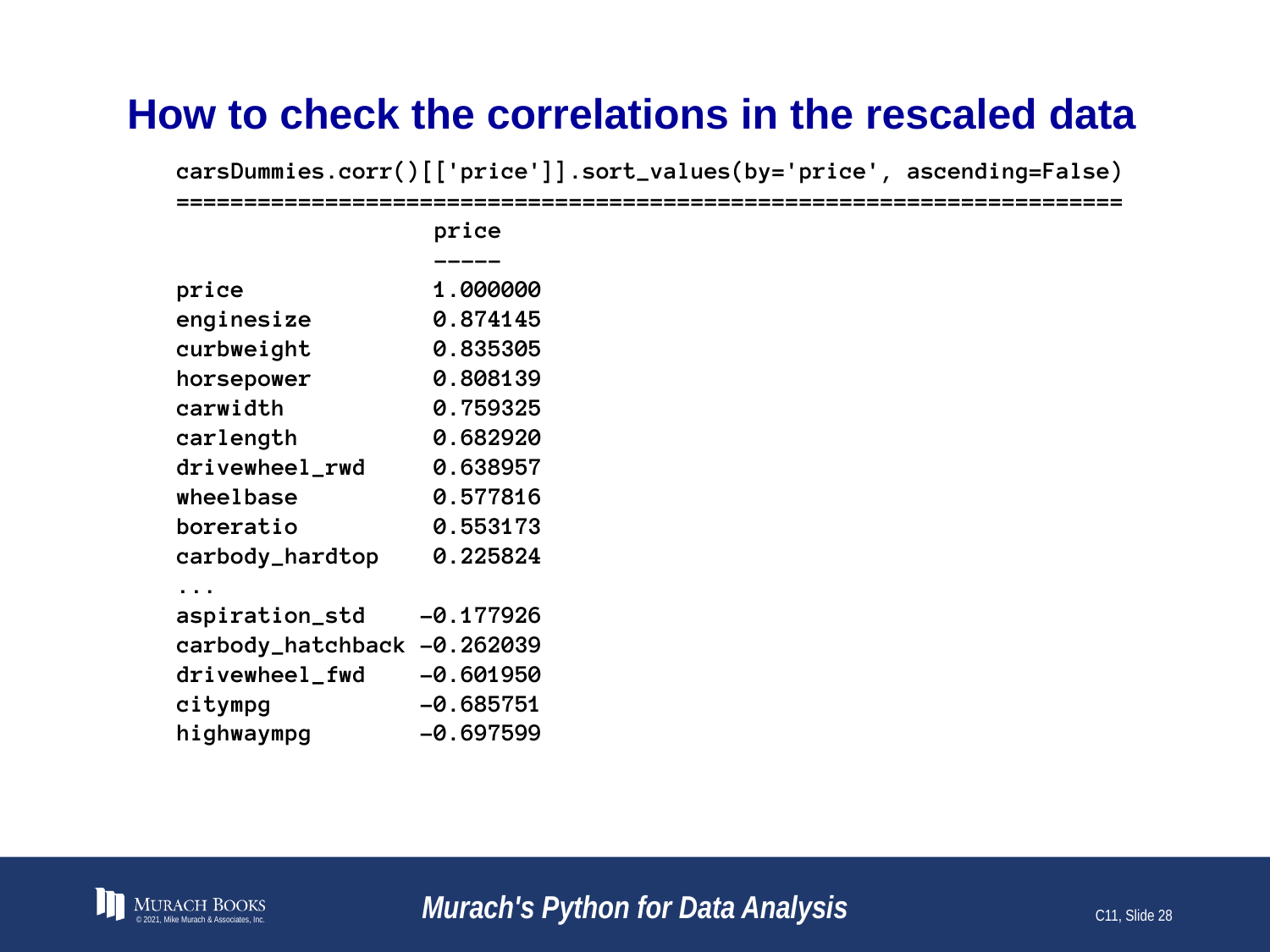

# How to check the correlations in the rescaled data
carsDummies.corr()[['price']].sort_values(by='price', ascending=False)
======================================================================
                   price
                   -----
price              1.000000
enginesize         0.874145
curbweight         0.835305
horsepower         0.808139
carwidth           0.759325
carlength          0.682920
drivewheel_rwd     0.638957
wheelbase          0.577816
boreratio          0.553173
carbody_hardtop    0.225824
...
aspiration_std    -0.177926
carbody_hatchback -0.262039
drivewheel_fwd    -0.601950
citympg           -0.685751
highwaympg        -0.697599

© 2021, Mike Murach & Associates, Inc.
Murach's Python for Data Analysis

C11, Slide 28